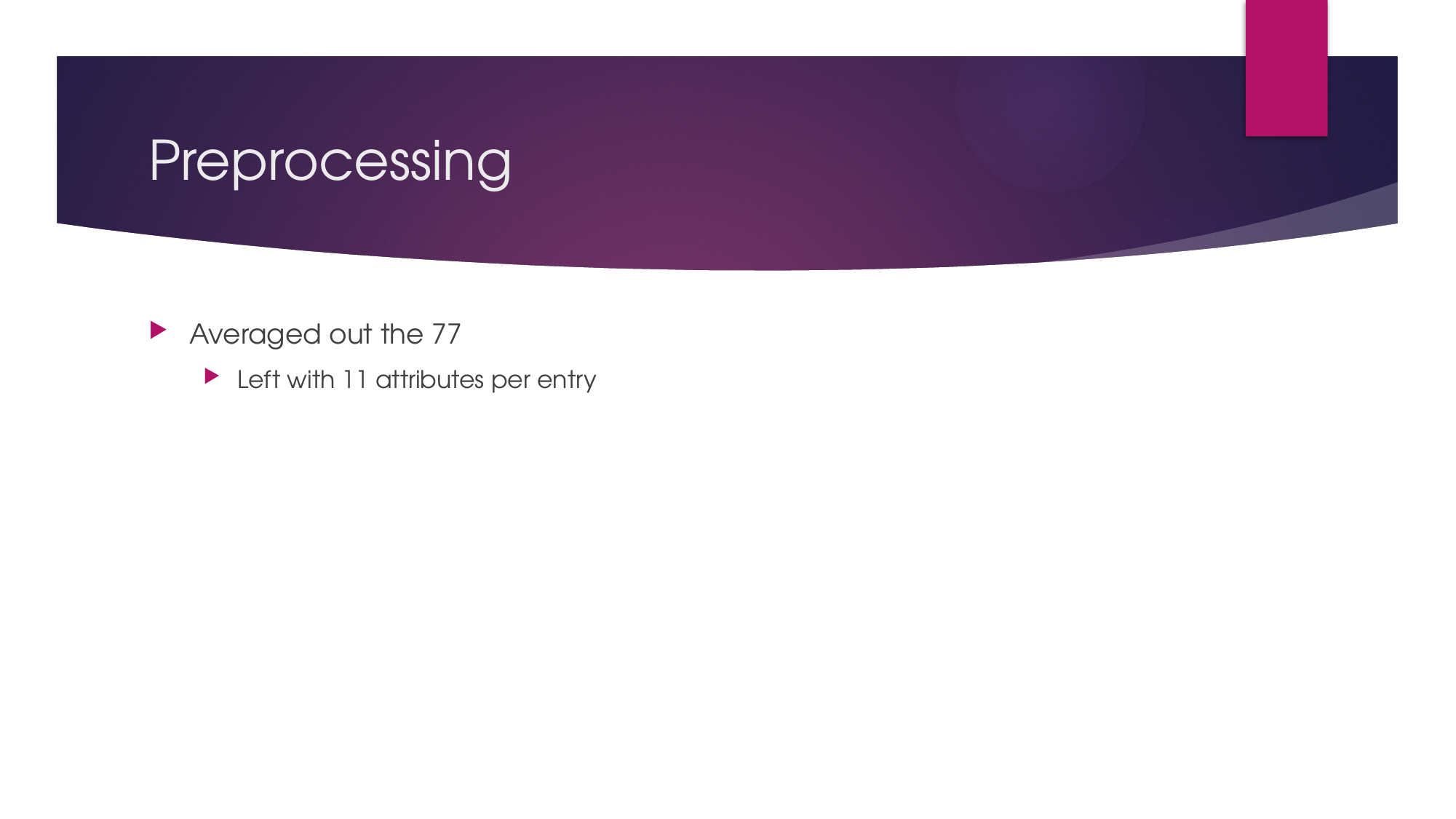

# Preprocessing
Averaged out the 77
Left with 11 attributes per entry